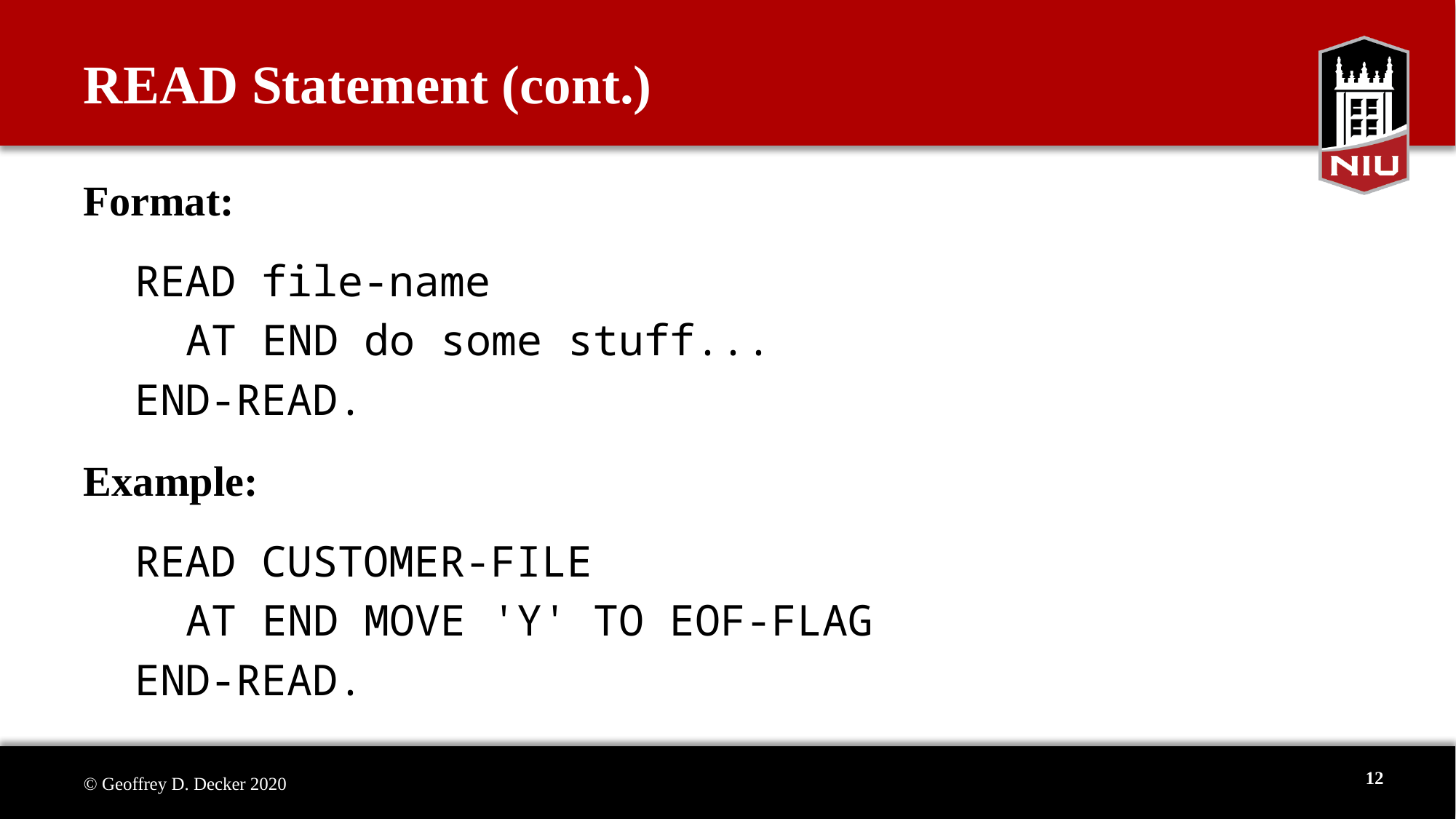

# READ Statement (cont.)
Format:

  READ file-name
    AT END do some stuff...
  END-READ.

Example:

  READ CUSTOMER-FILE
    AT END MOVE 'Y' TO EOF-FLAG
  END-READ.
12
© Geoffrey D. Decker 2020